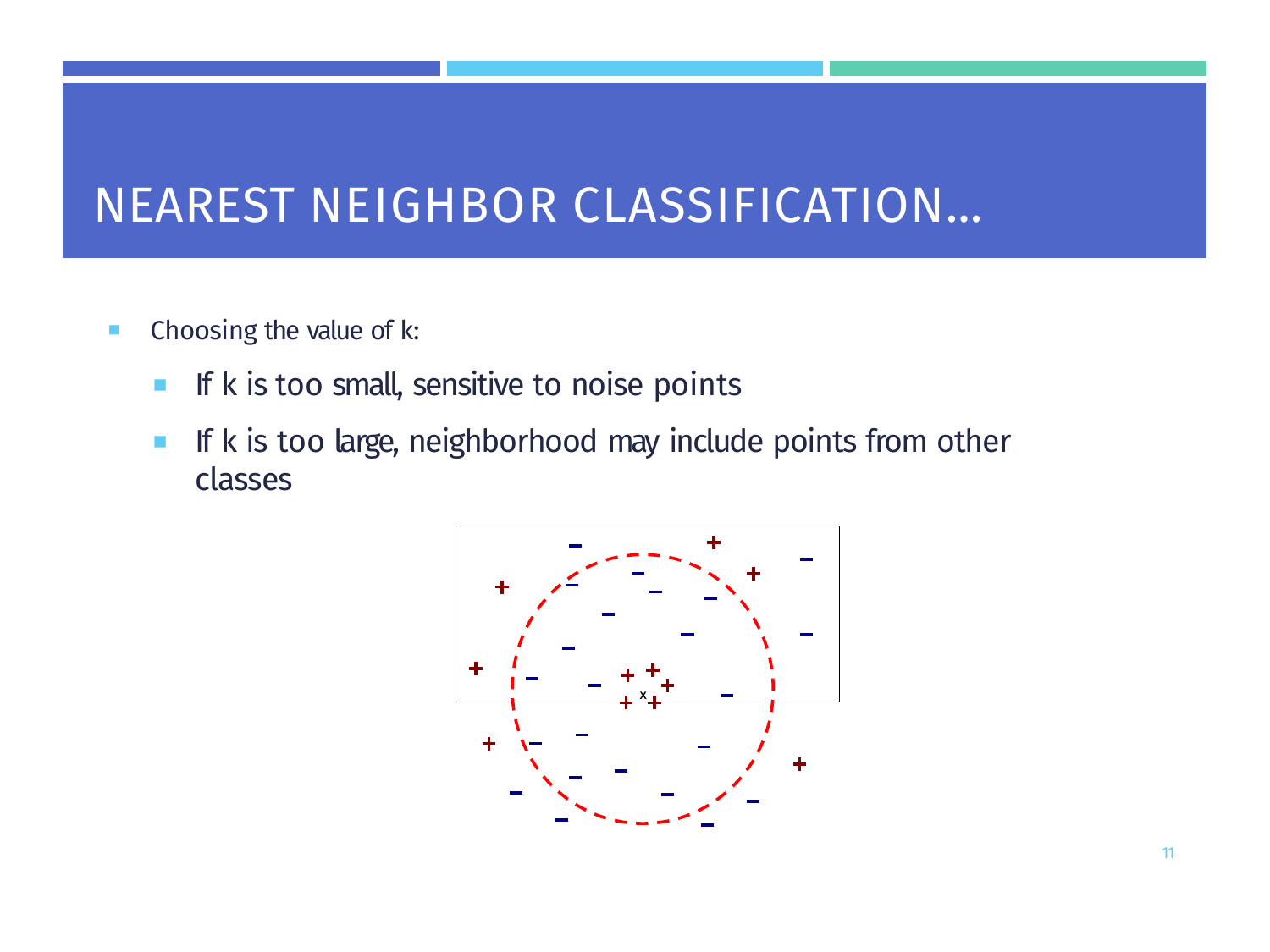

|  |  |  |
| --- | --- | --- |
| NEAREST NEIGHBOR CLASSIFICATION… |  |  |
Choosing the value of k:
If k is too small, sensitive to noise points
If k is too large, neighborhood may include points from other classes

X

11